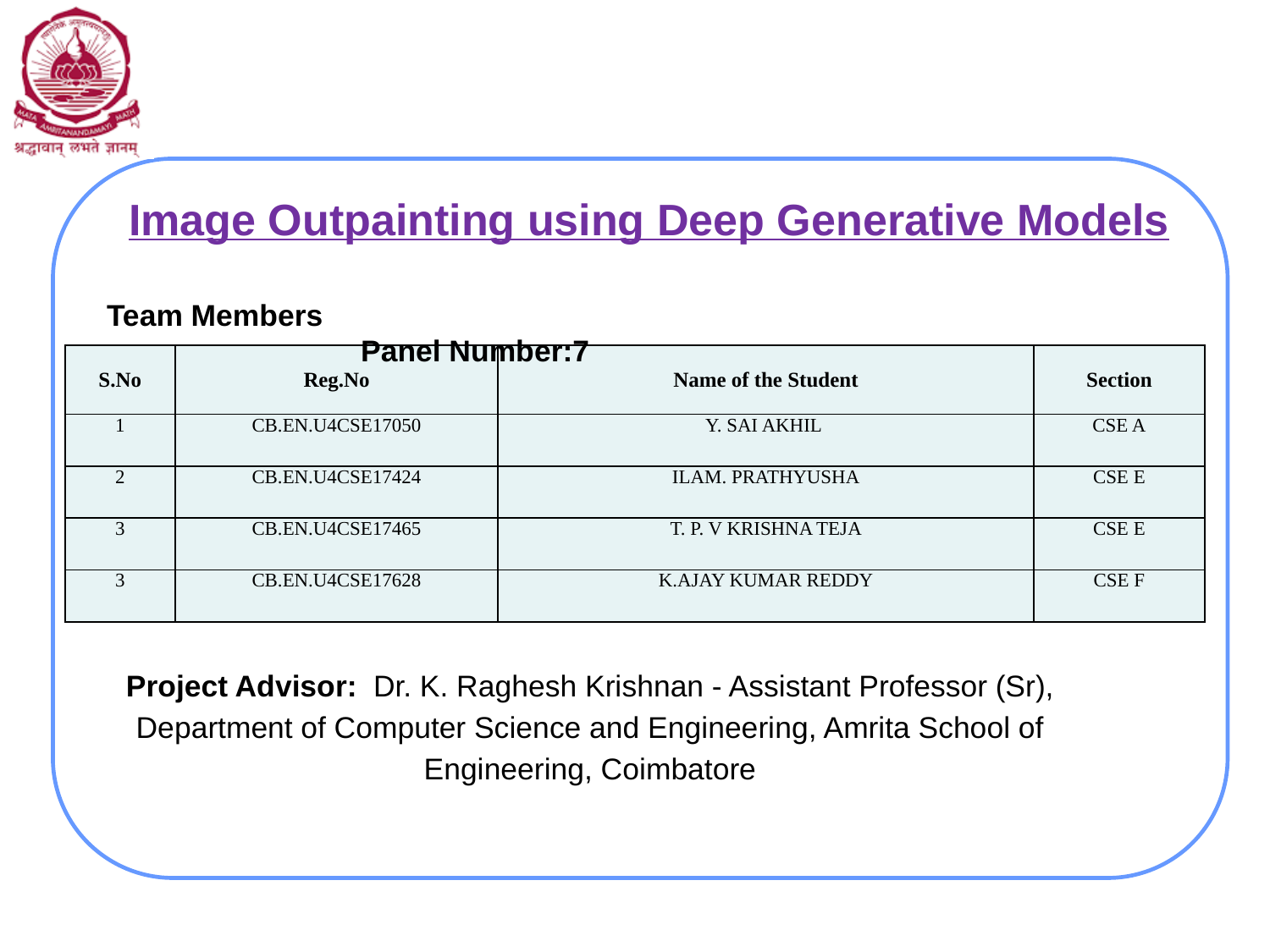

Image Outpainting using Deep Generative Models
Team Members									Panel Number:7
| S.No | Reg.No | Name of the Student | Section |
| --- | --- | --- | --- |
| 1 | CB.EN.U4CSE17050 | Y. SAI AKHIL | CSE A |
| 2 | CB.EN.U4CSE17424 | ILAM. PRATHYUSHA | CSE E |
| 3 | CB.EN.U4CSE17465 | T. P. V KRISHNA TEJA | CSE E |
| 3 | CB.EN.U4CSE17628 | K.AJAY KUMAR REDDY | CSE F |
Project Advisor:  Dr. K. Raghesh Krishnan - Assistant Professor (Sr), Department of Computer Science and Engineering, Amrita School of Engineering, Coimbatore